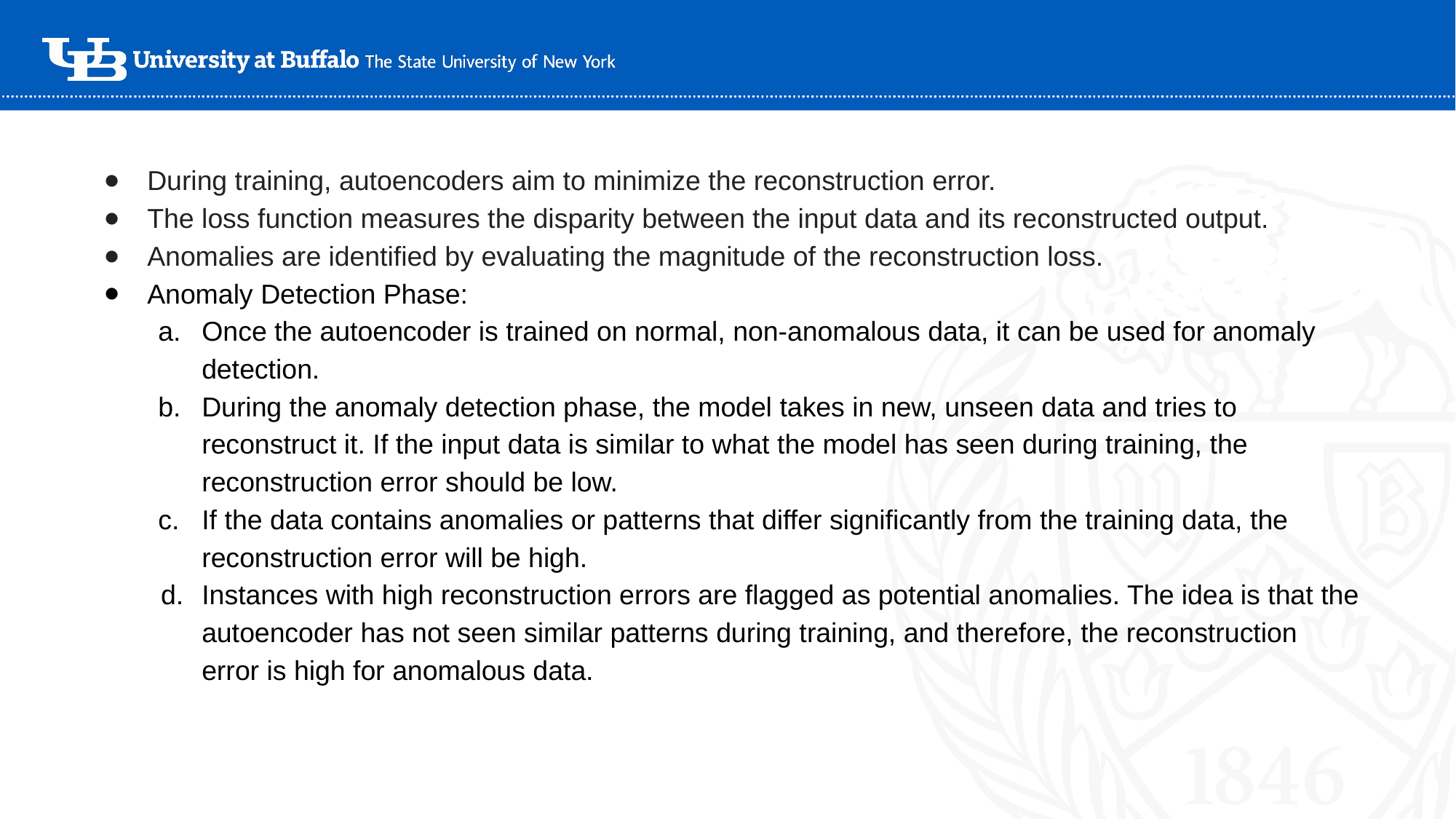

During training, autoencoders aim to minimize the reconstruction error.
The loss function measures the disparity between the input data and its reconstructed output.
Anomalies are identified by evaluating the magnitude of the reconstruction loss.
Anomaly Detection Phase:
Once the autoencoder is trained on normal, non-anomalous data, it can be used for anomaly detection.
During the anomaly detection phase, the model takes in new, unseen data and tries to reconstruct it. If the input data is similar to what the model has seen during training, the reconstruction error should be low.
If the data contains anomalies or patterns that differ significantly from the training data, the reconstruction error will be high.
Instances with high reconstruction errors are flagged as potential anomalies. The idea is that the autoencoder has not seen similar patterns during training, and therefore, the reconstruction error is high for anomalous data.